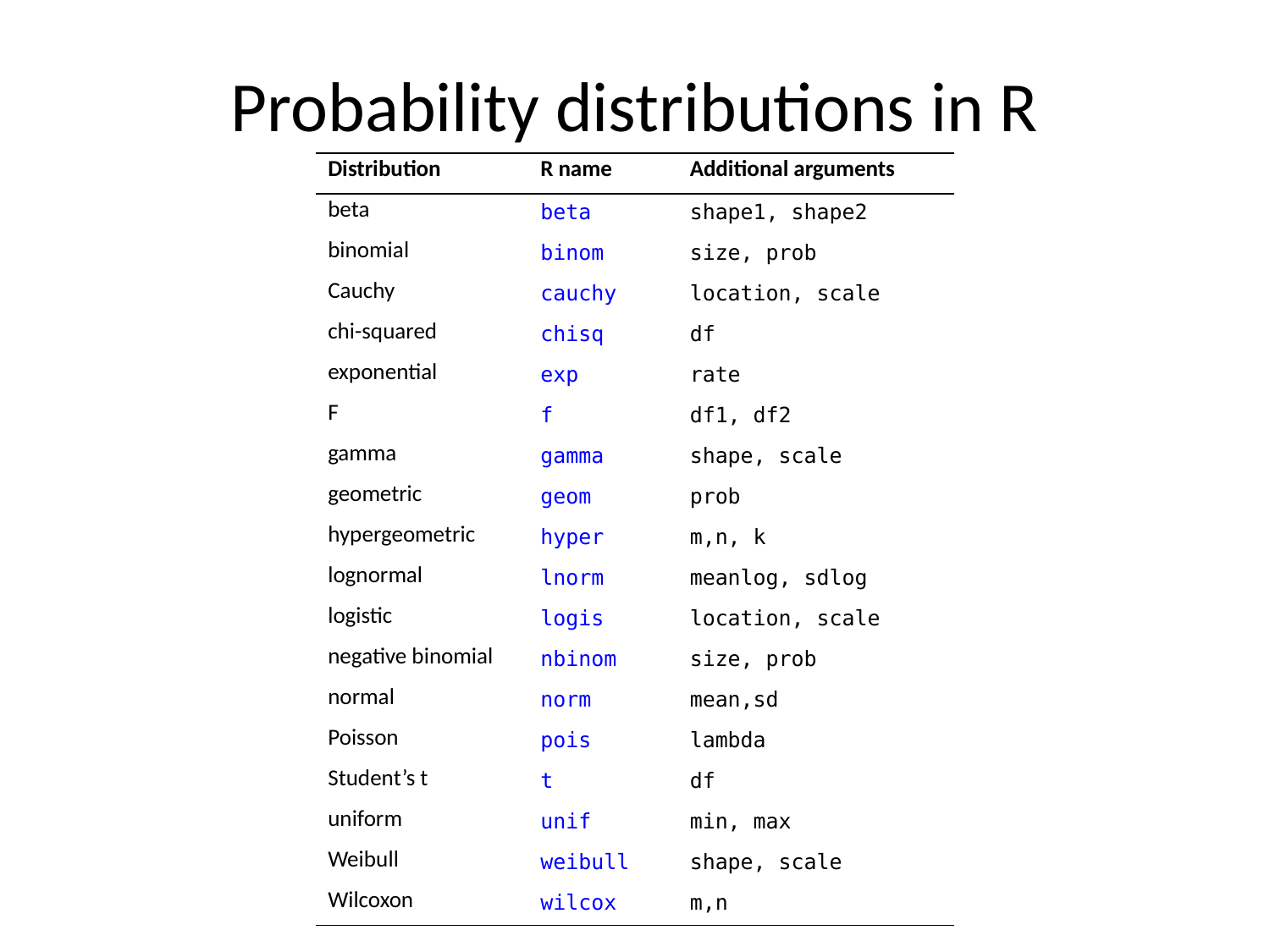

# Probability distributions in R
| Distribution | R name | Additional arguments |
| --- | --- | --- |
| beta | beta | shape1, shape2 |
| binomial | binom | size, prob |
| Cauchy | cauchy | location, scale |
| chi-squared | chisq | df |
| exponential | exp | rate |
| F | f | df1, df2 |
| gamma | gamma | shape, scale |
| geometric | geom | prob |
| hypergeometric | hyper | m,n, k |
| lognormal | lnorm | meanlog, sdlog |
| logistic | logis | location, scale |
| negative binomial | nbinom | size, prob |
| normal | norm | mean,sd |
| Poisson | pois | lambda |
| Student’s t | t | df |
| uniform | unif | min, max |
| Weibull | weibull | shape, scale |
| Wilcoxon | wilcox | m,n |